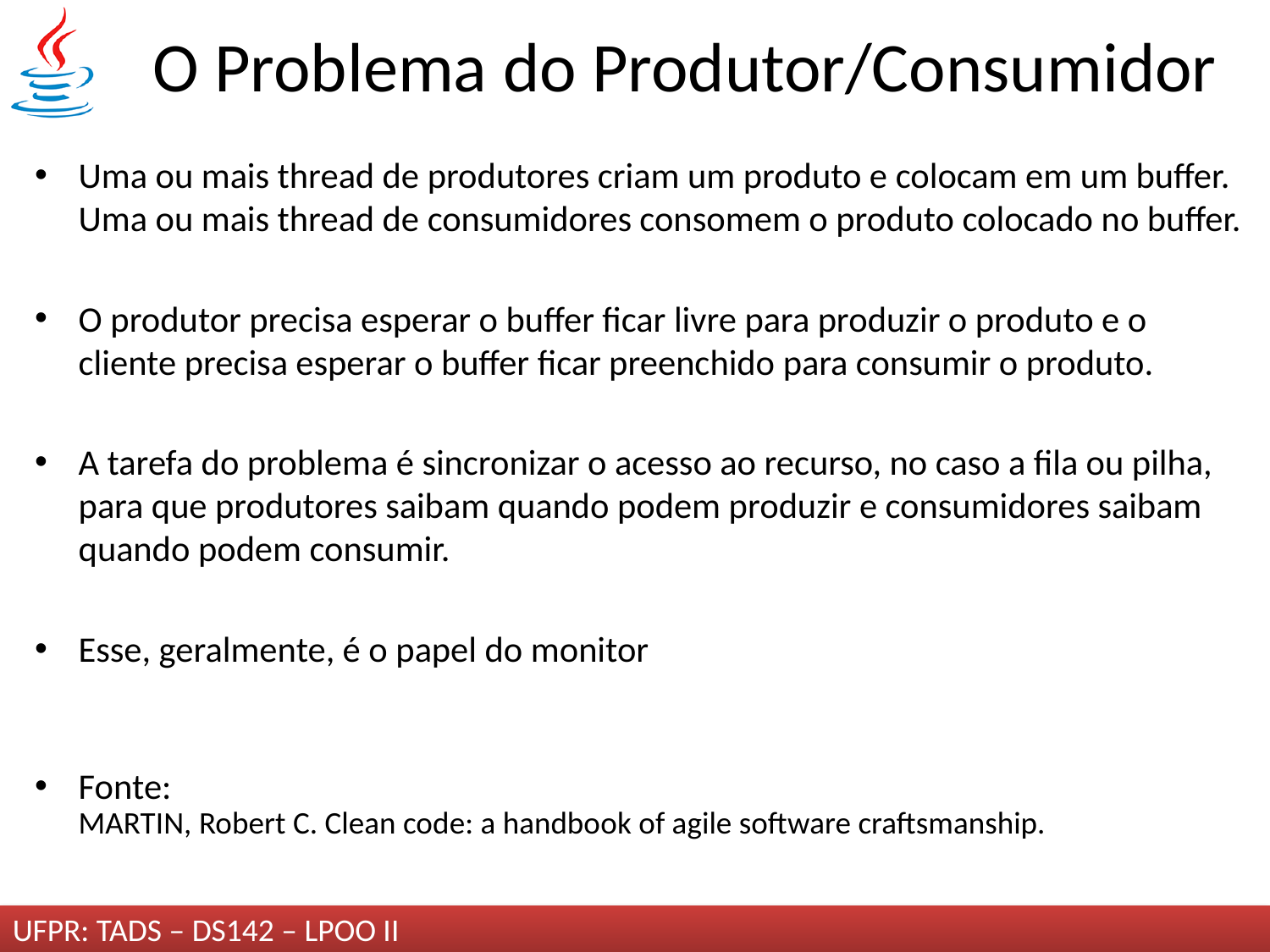

# O Problema do Produtor/Consumidor
Uma ou mais thread de produtores criam um produto e colocam em um buffer. Uma ou mais thread de consumidores consomem o produto colocado no buffer.

O produtor precisa esperar o buffer ficar livre para produzir o produto e o cliente precisa esperar o buffer ficar preenchido para consumir o produto.

A tarefa do problema é sincronizar o acesso ao recurso, no caso a fila ou pilha, para que produtores saibam quando podem produzir e consumidores saibam quando podem consumir.

Esse, geralmente, é o papel do monitor

Fonte:
MARTIN, Robert C. Clean code: a handbook of agile software craftsmanship.